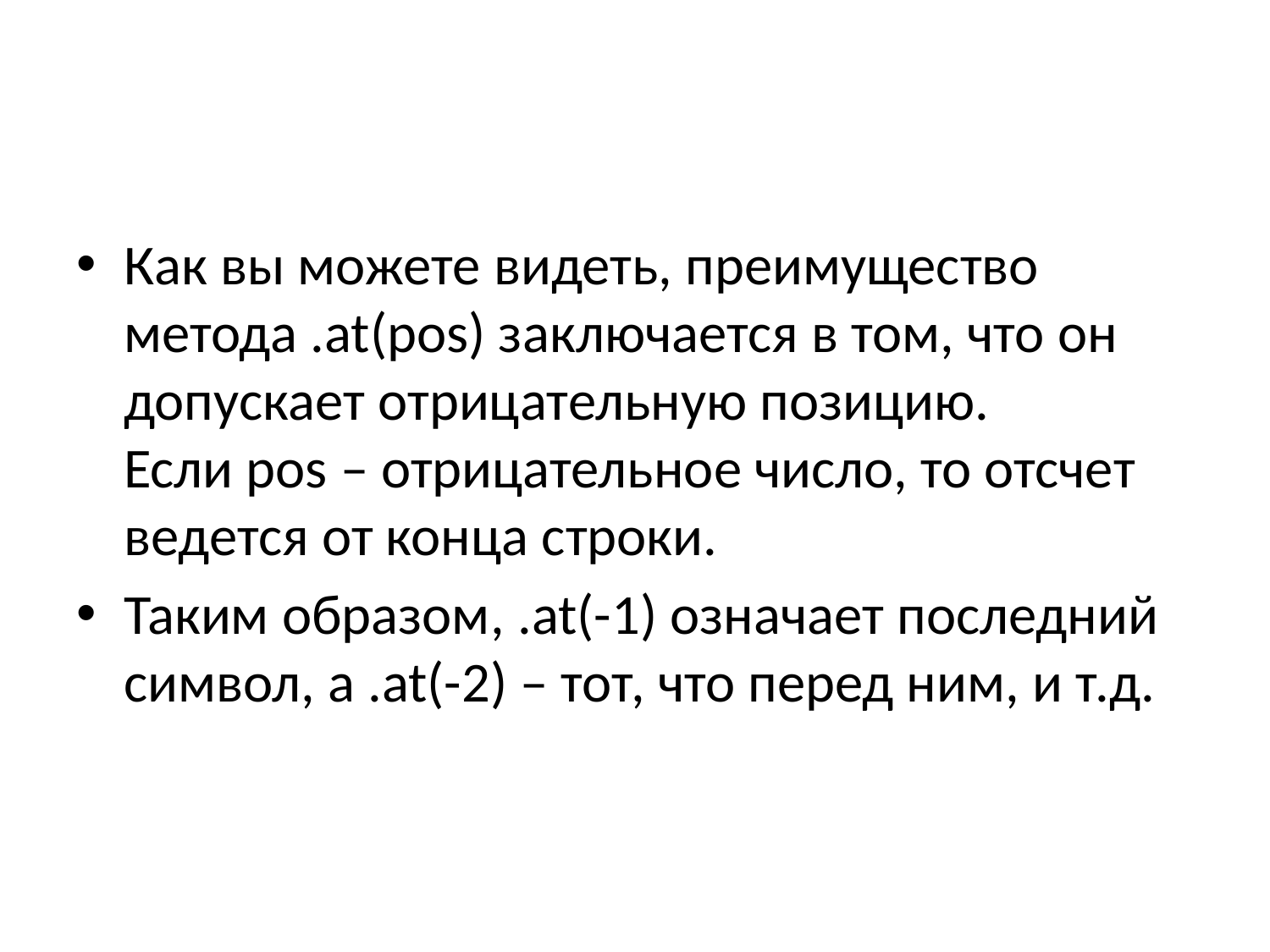

#
Как вы можете видеть, преимущество метода .at(pos) заключается в том, что он допускает отрицательную позицию. Если pos – отрицательное число, то отсчет ведется от конца строки.
Таким образом, .at(-1) означает последний символ, а .at(-2) – тот, что перед ним, и т.д.